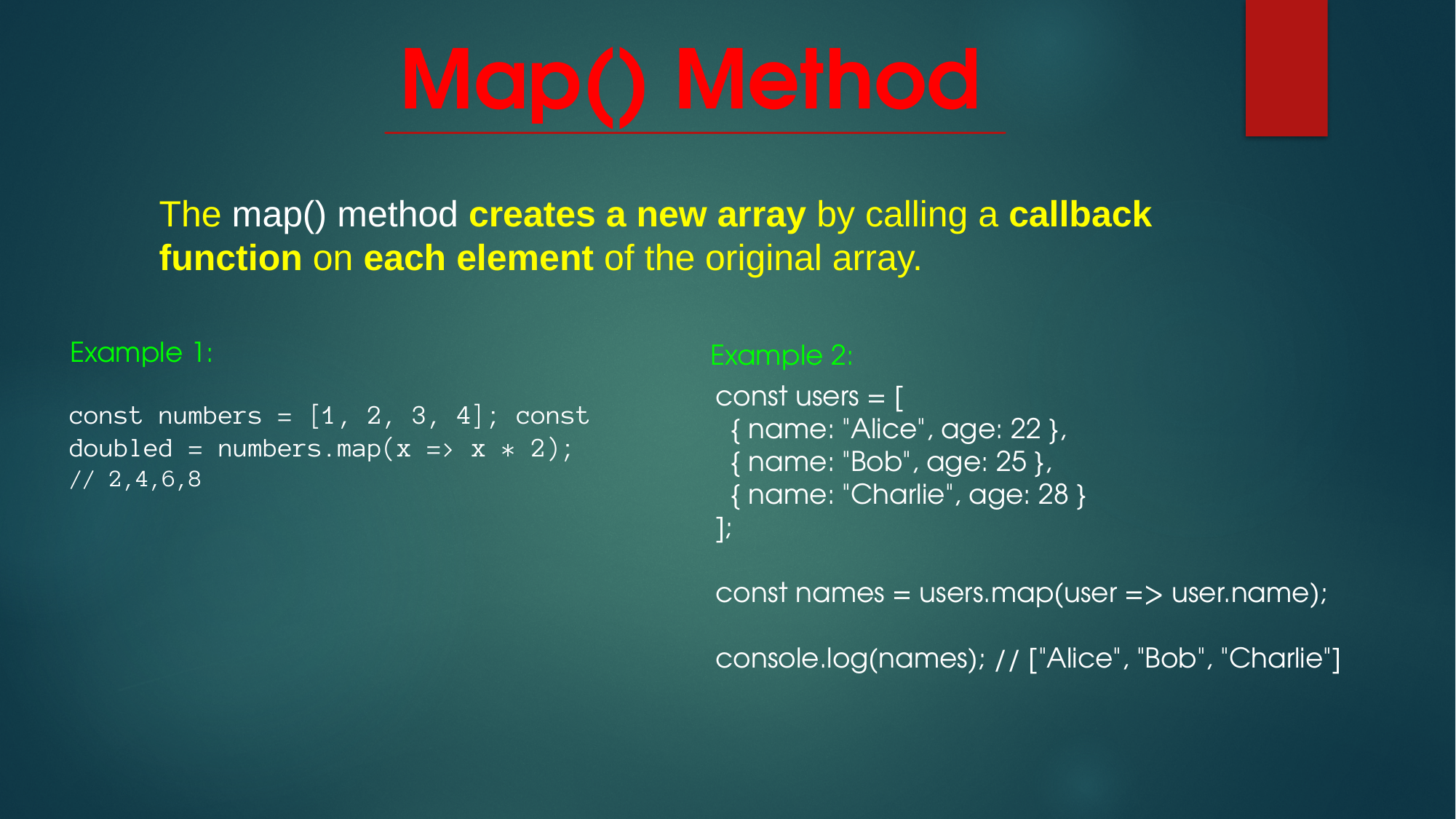

# Map() Method
The map() method creates a new array by calling a callback function on each element of the original array.
Example 1:
Example 2:
const users = [
  { name: "Alice", age: 22 },
  { name: "Bob", age: 25 },
  { name: "Charlie", age: 28 }
];

const names = users.map(user => user.name);

console.log(names); // ["Alice", "Bob", "Charlie"]

const numbers = [1, 2, 3, 4]; const doubled = numbers.map(x => x * 2);
// 2,4,6,8